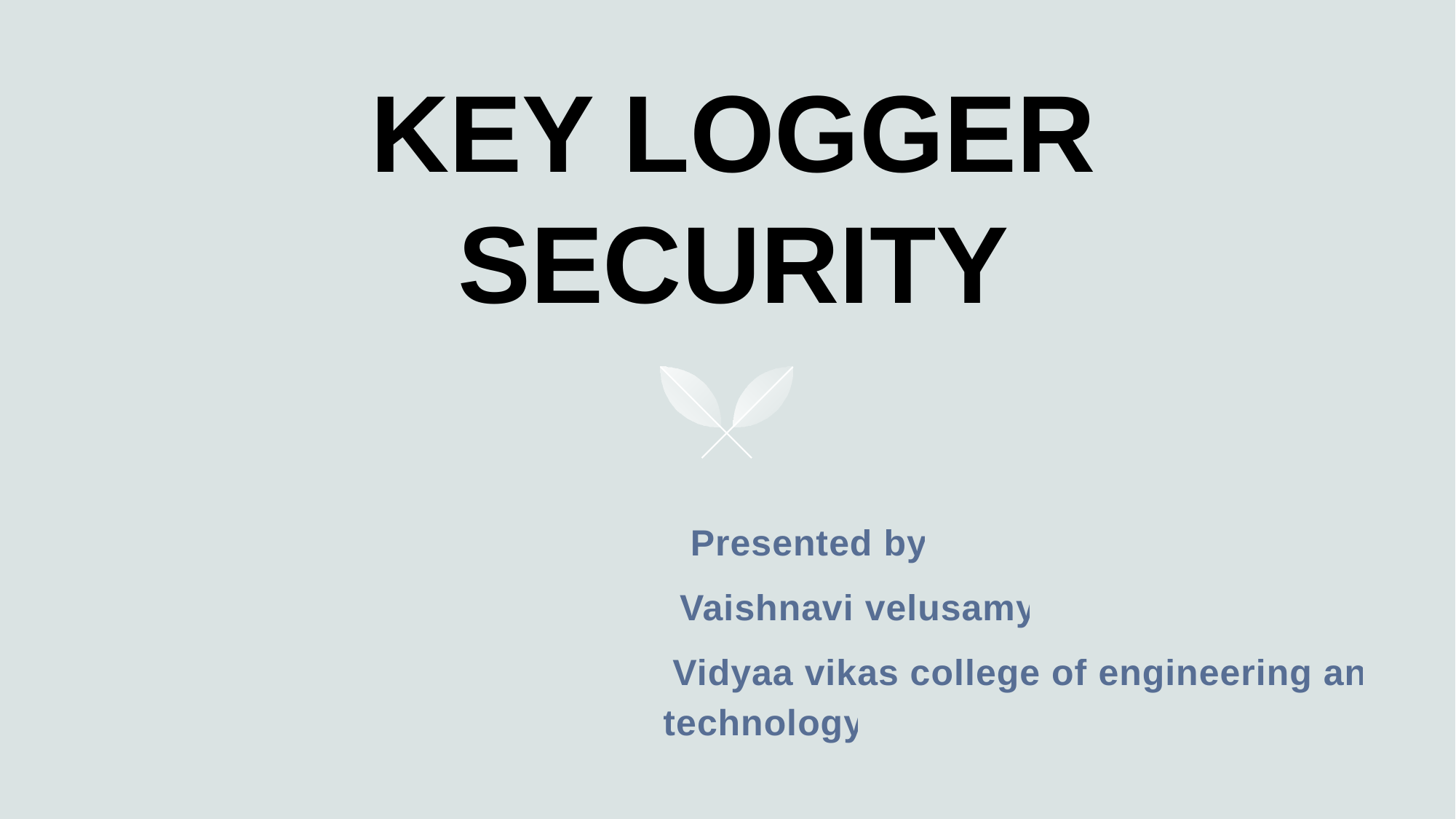

# KEY LOGGER SECURITY

         Presented by,
                  Vaishnavi velusamy,
                                                 Vidyaa vikas college of engineering and technology